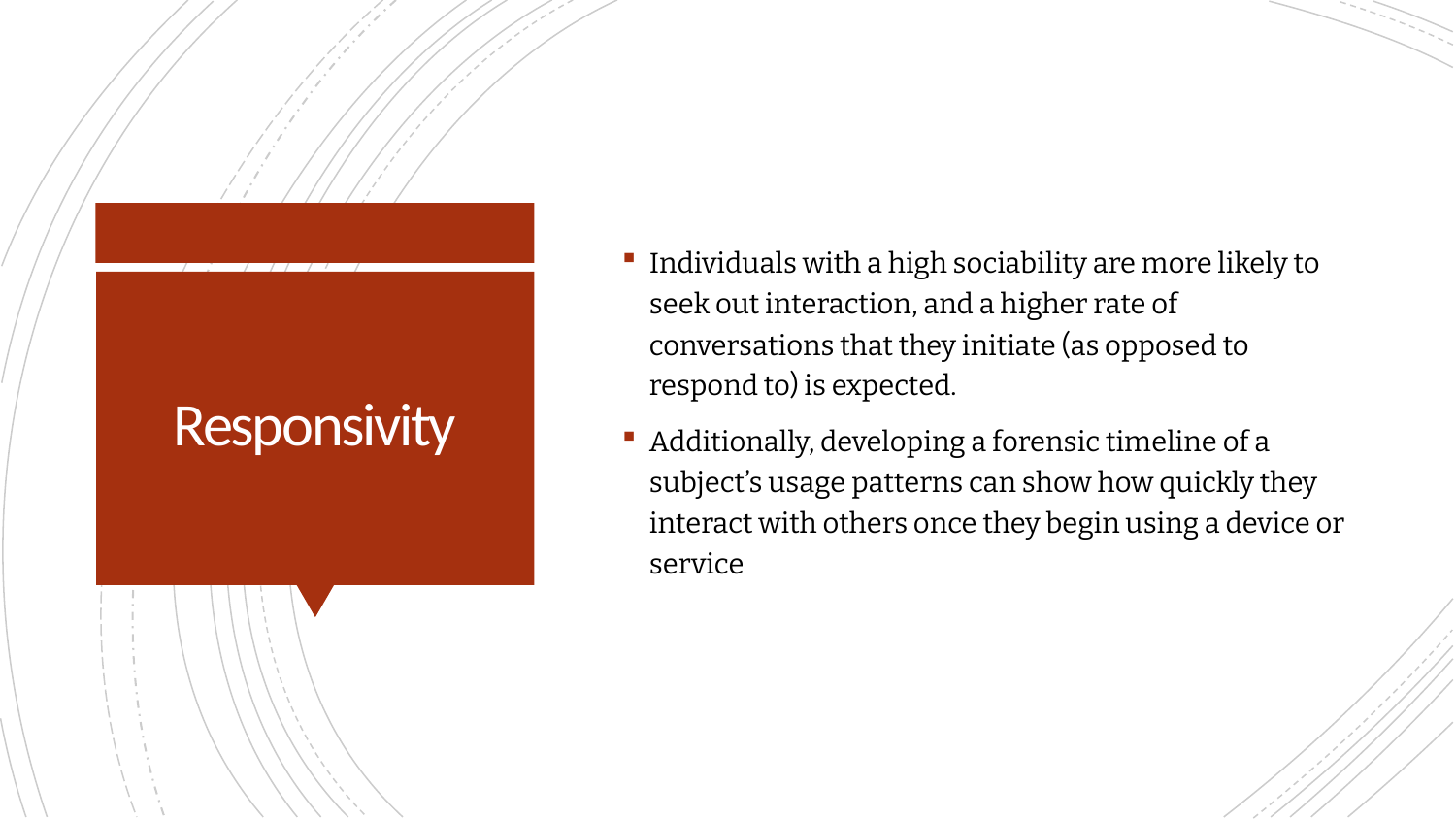

Individuals with a high sociability are more likely to seek out interaction, and a higher rate of conversations that they initiate (as opposed to respond to) is expected.
Additionally, developing a forensic timeline of a subject’s usage patterns can show how quickly they interact with others once they begin using a device or service
# Responsivity